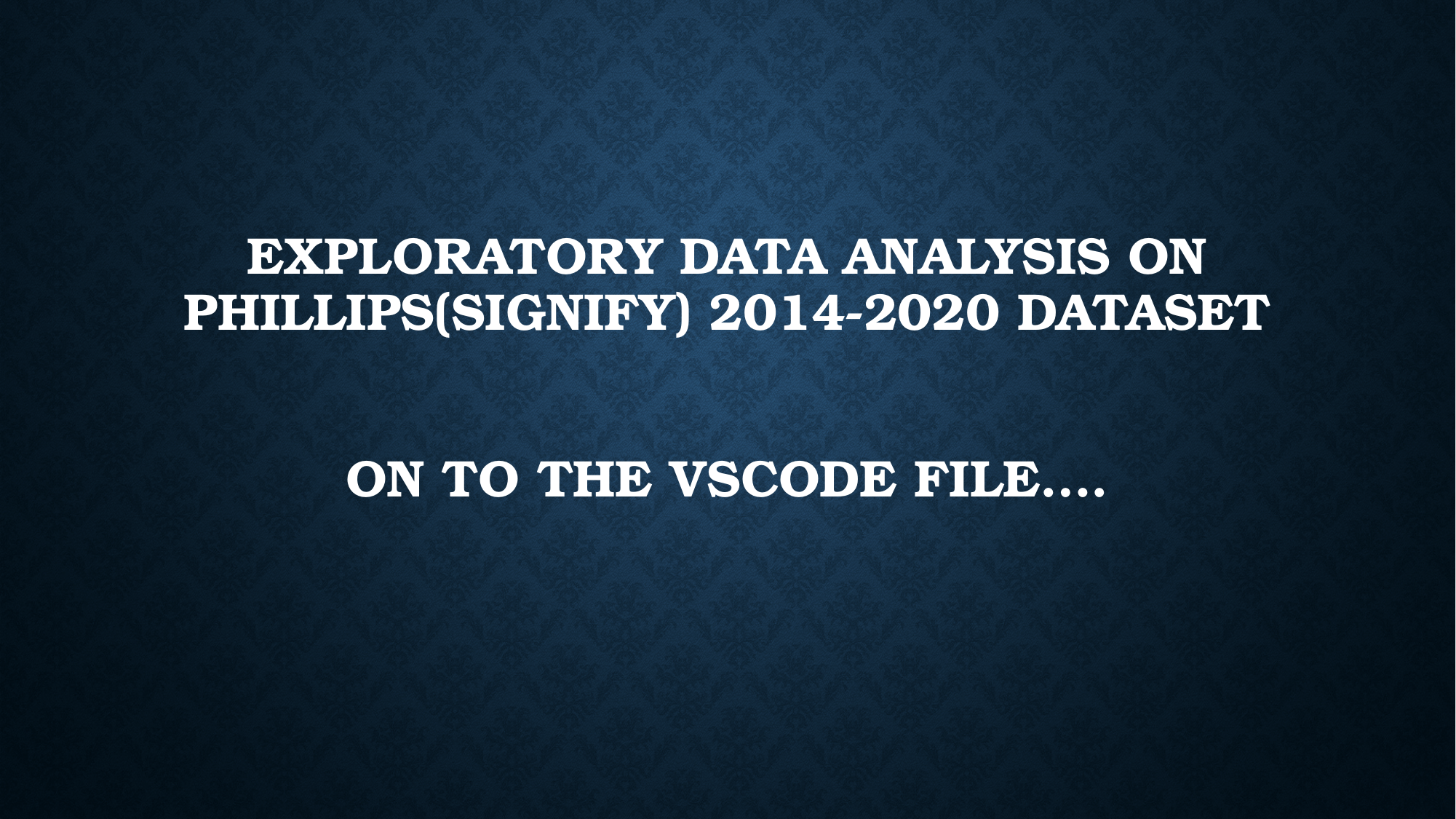

# Exploratory Data Analysis on Phillips(Signify) 2014-2020 Dataset On to the VSCODE FILE….